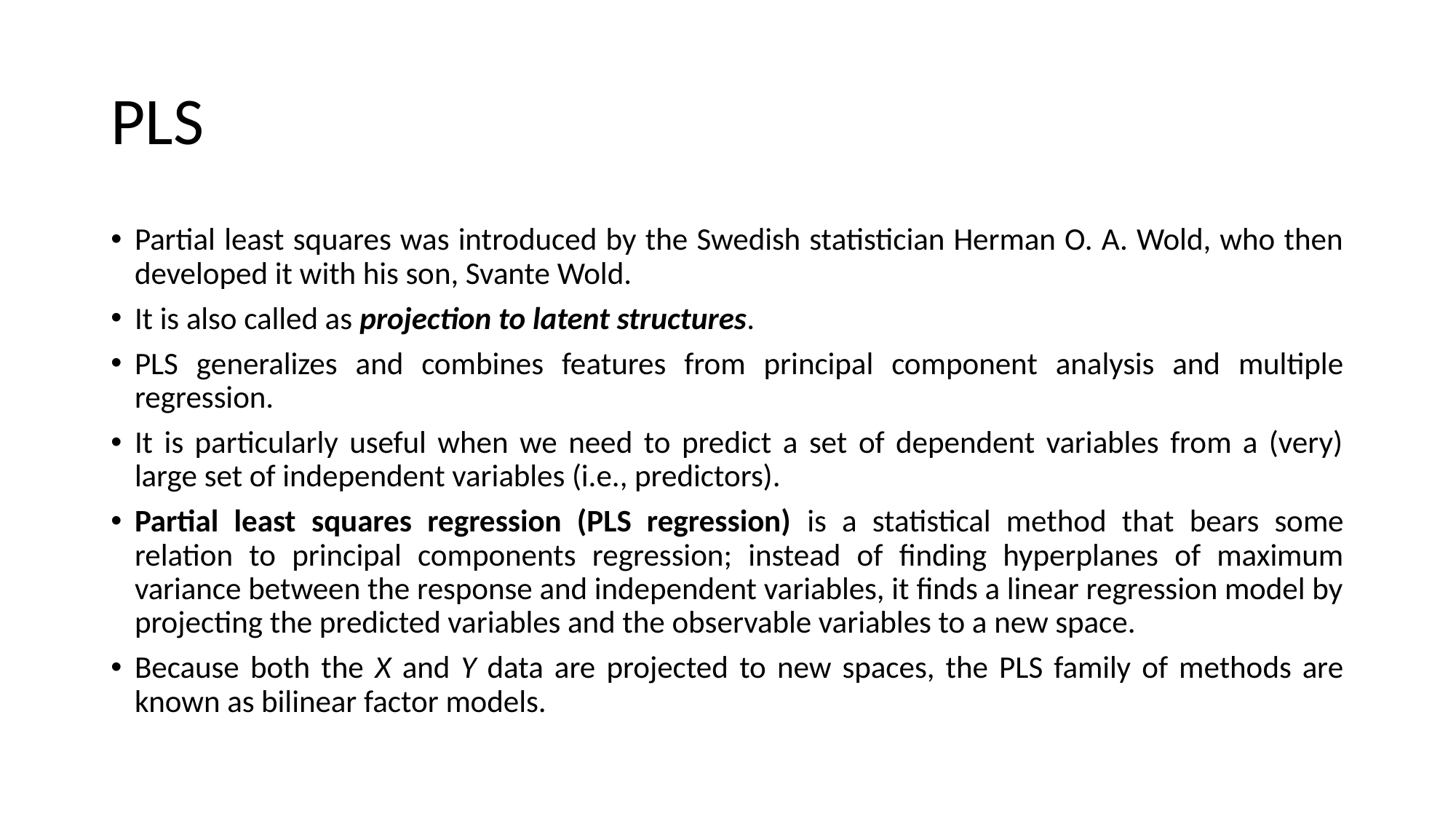

# PLS
Partial least squares was introduced by the Swedish statistician Herman O. A. Wold, who then developed it with his son, Svante Wold.
It is also called as projection to latent structures.
PLS generalizes and combines features from principal component analysis and multiple regression.
It is particularly useful when we need to predict a set of dependent variables from a (very) large set of independent variables (i.e., predictors).
Partial least squares regression (PLS regression) is a statistical method that bears some relation to principal components regression; instead of finding hyperplanes of maximum variance between the response and independent variables, it finds a linear regression model by projecting the predicted variables and the observable variables to a new space.
Because both the X and Y data are projected to new spaces, the PLS family of methods are known as bilinear factor models.